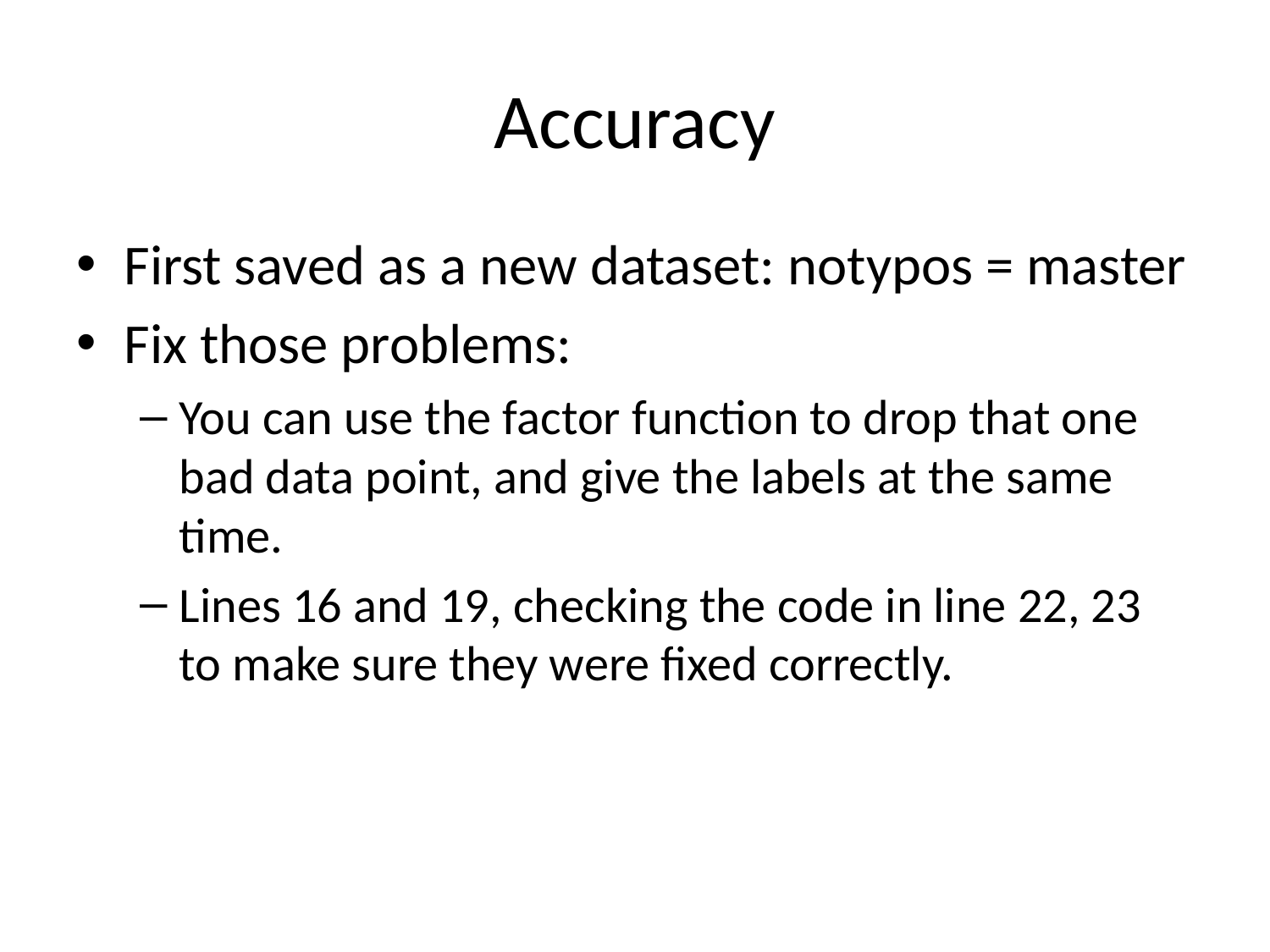

# Accuracy
First saved as a new dataset: notypos = master
Fix those problems:
You can use the factor function to drop that one bad data point, and give the labels at the same time.
Lines 16 and 19, checking the code in line 22, 23 to make sure they were fixed correctly.